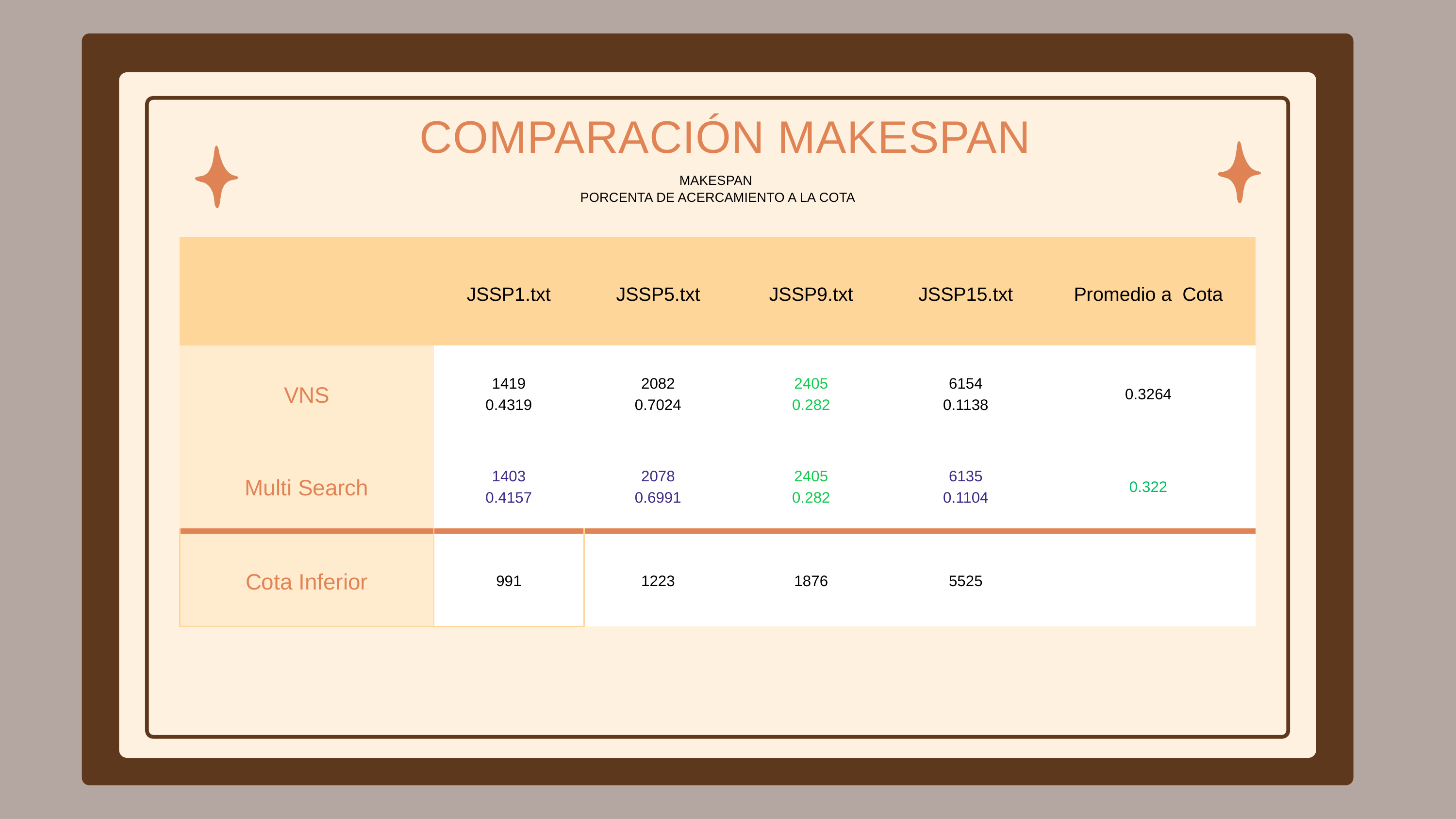

COMPARACIÓN MAKESPAN

MAKESPAN
PORCENTA DE ACERCAMIENTO A LA COTA
|  | JSSP1.txt | JSSP5.txt | JSSP9.txt | JSSP15.txt | Promedio a Cota |
| --- | --- | --- | --- | --- | --- |
| VNS | 1419 0.4319 | 2082 0.7024 | 2405 0.282 | 6154 0.1138 | 0.3264 |
| Multi Search | 1403 0.4157 | 2078 0.6991 | 2405 0.282 | 6135 0.1104 | 0.322 |
| Cota Inferior | 991 | 1223 | 1876 | 5525 |  |